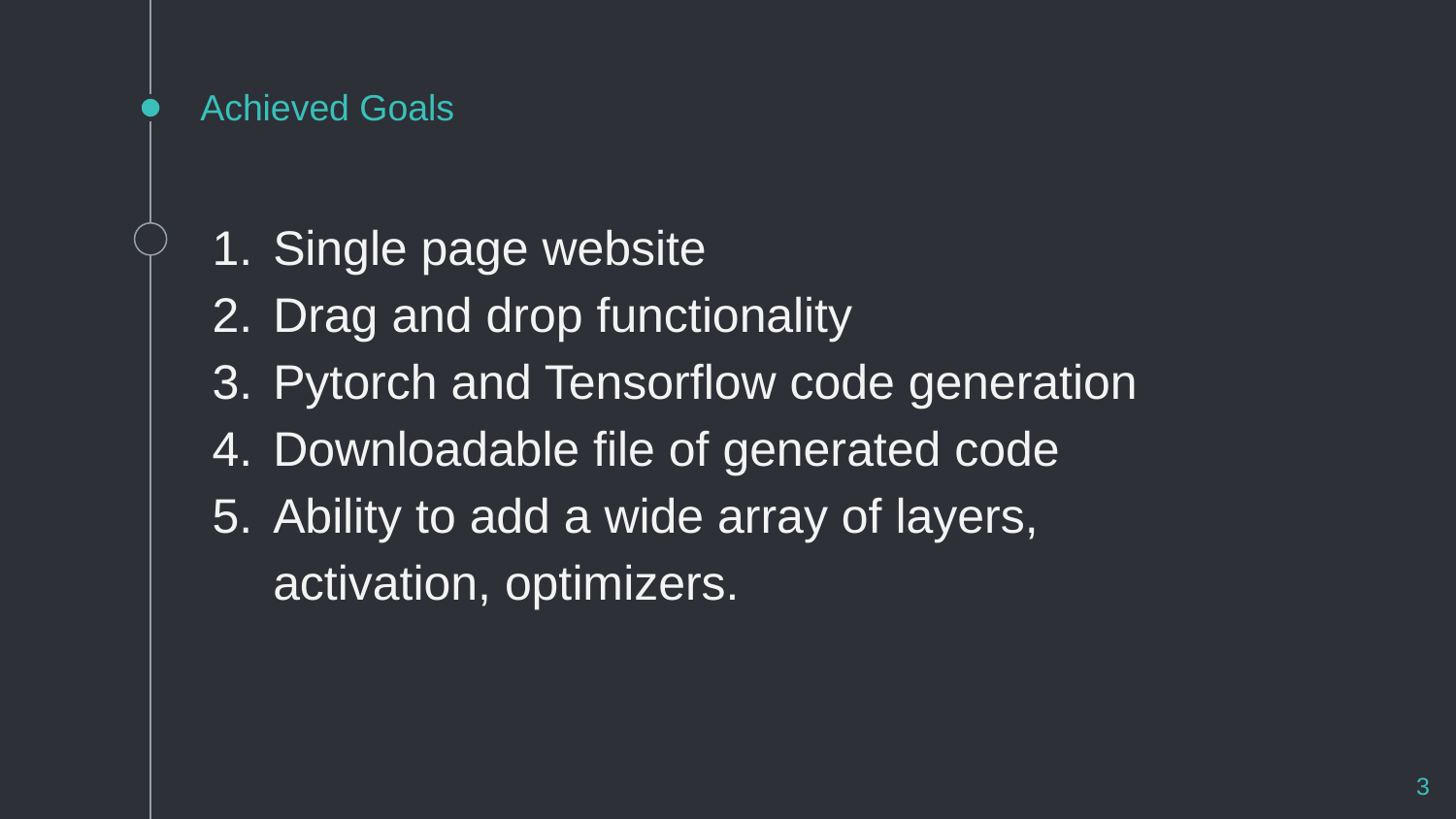

# Achieved Goals
Single page website
Drag and drop functionality
Pytorch and Tensorflow code generation
Downloadable file of generated code
Ability to add a wide array of layers, activation, optimizers.

3